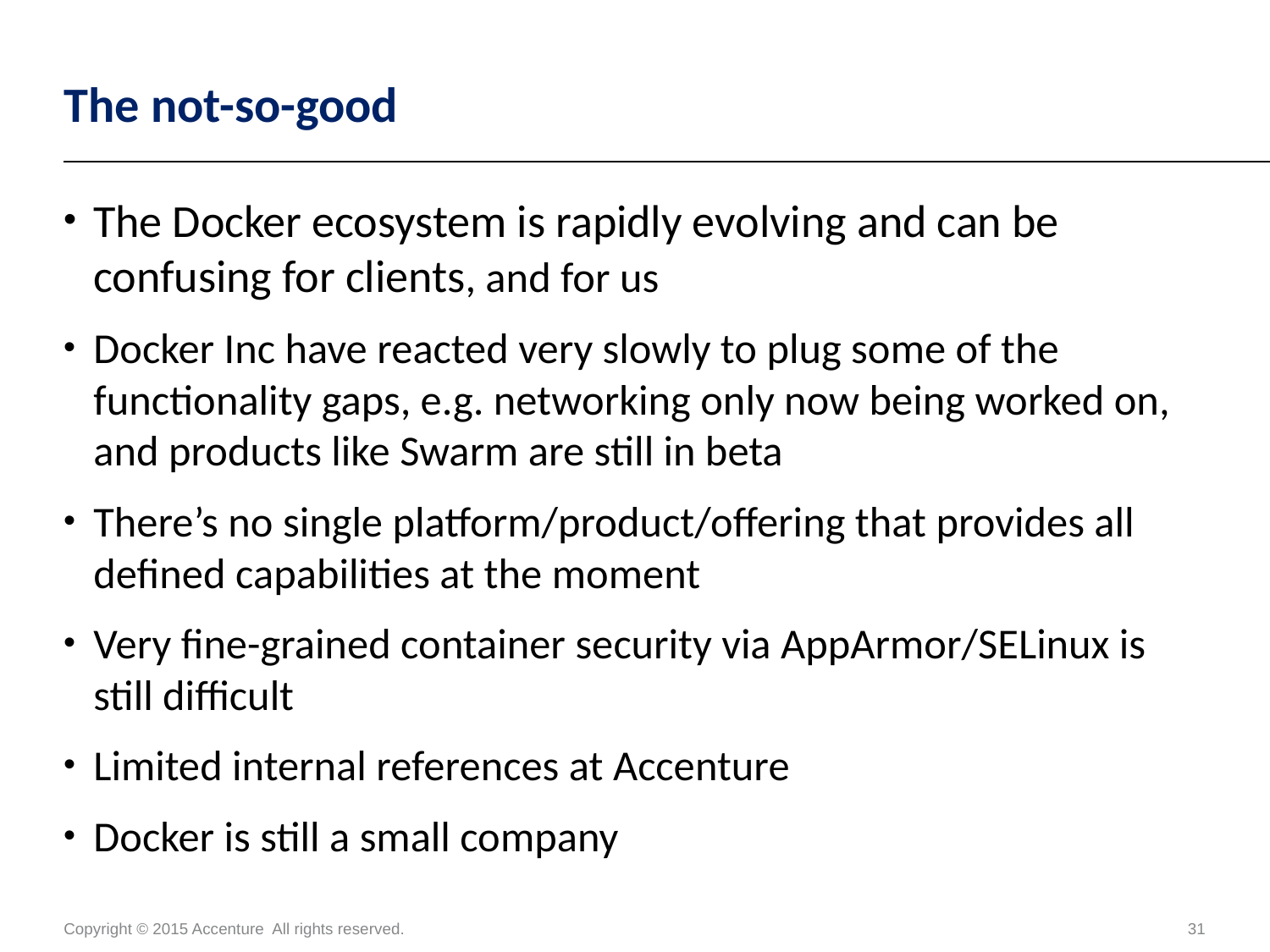

# The not-so-good
The Docker ecosystem is rapidly evolving and can be confusing for clients, and for us
Docker Inc have reacted very slowly to plug some of the functionality gaps, e.g. networking only now being worked on, and products like Swarm are still in beta
There’s no single platform/product/offering that provides all defined capabilities at the moment
Very fine-grained container security via AppArmor/SELinux is still difficult
Limited internal references at Accenture
Docker is still a small company